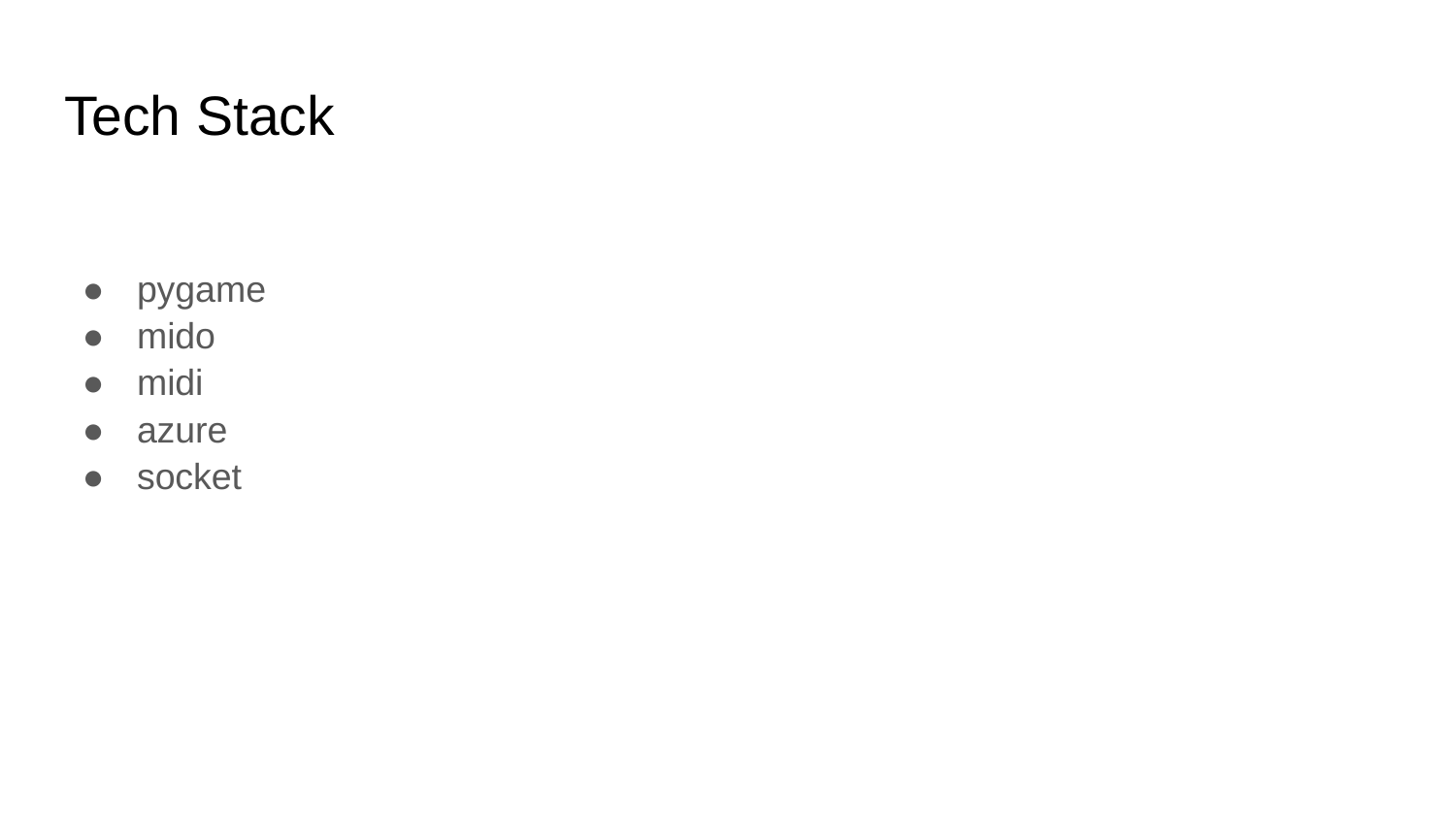

# Tech Stack

pygame
mido
midi
azure
socket